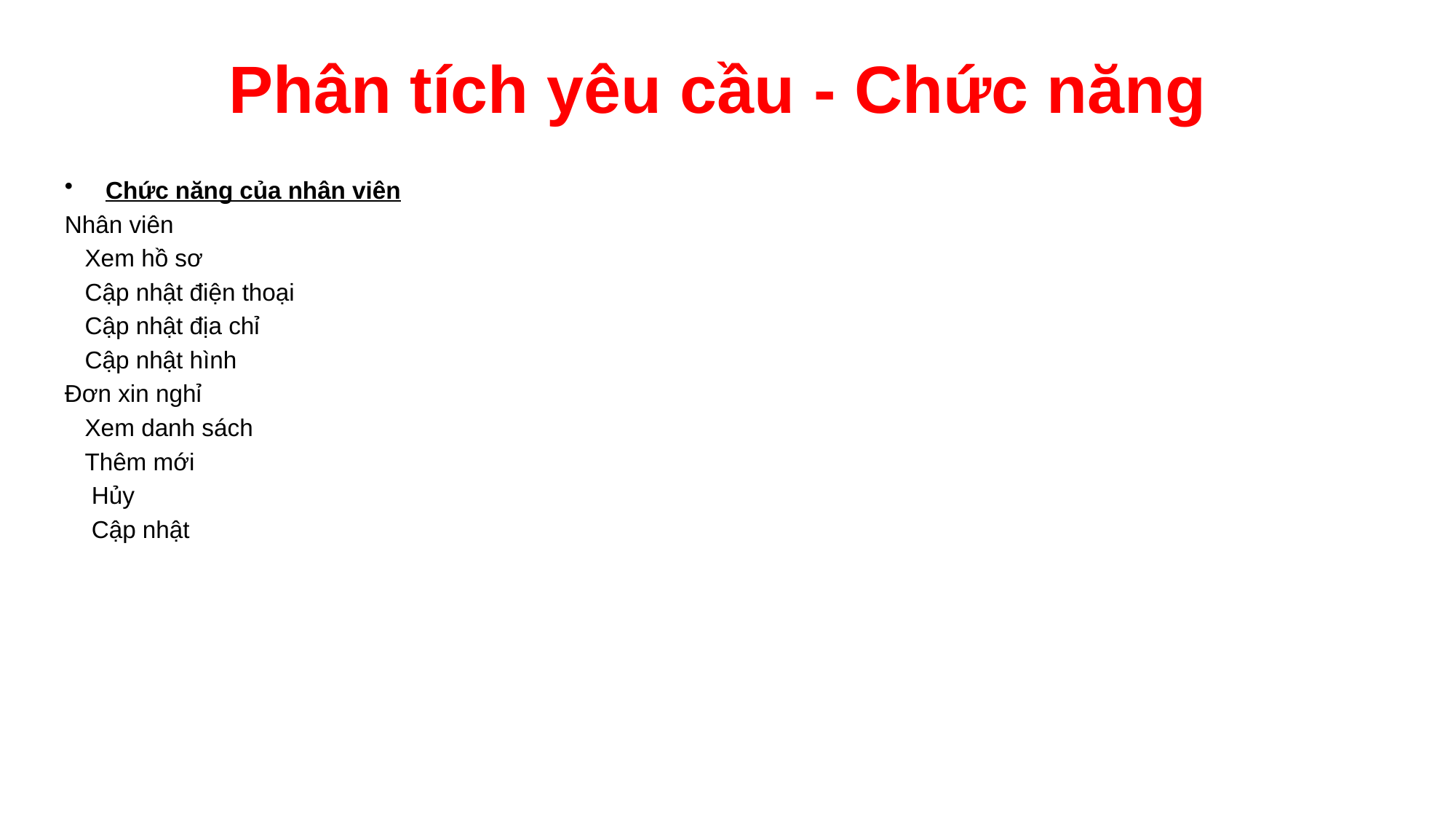

# Phân tích yêu cầu - Chức năng
Chức năng của nhân viên
Nhân viên
   Xem hồ sơ
   Cập nhật điện thoại
   Cập nhật địa chỉ
   Cập nhật hình
Đơn xin nghỉ
   Xem danh sách
   Thêm mới
    Hủy
    Cập nhật